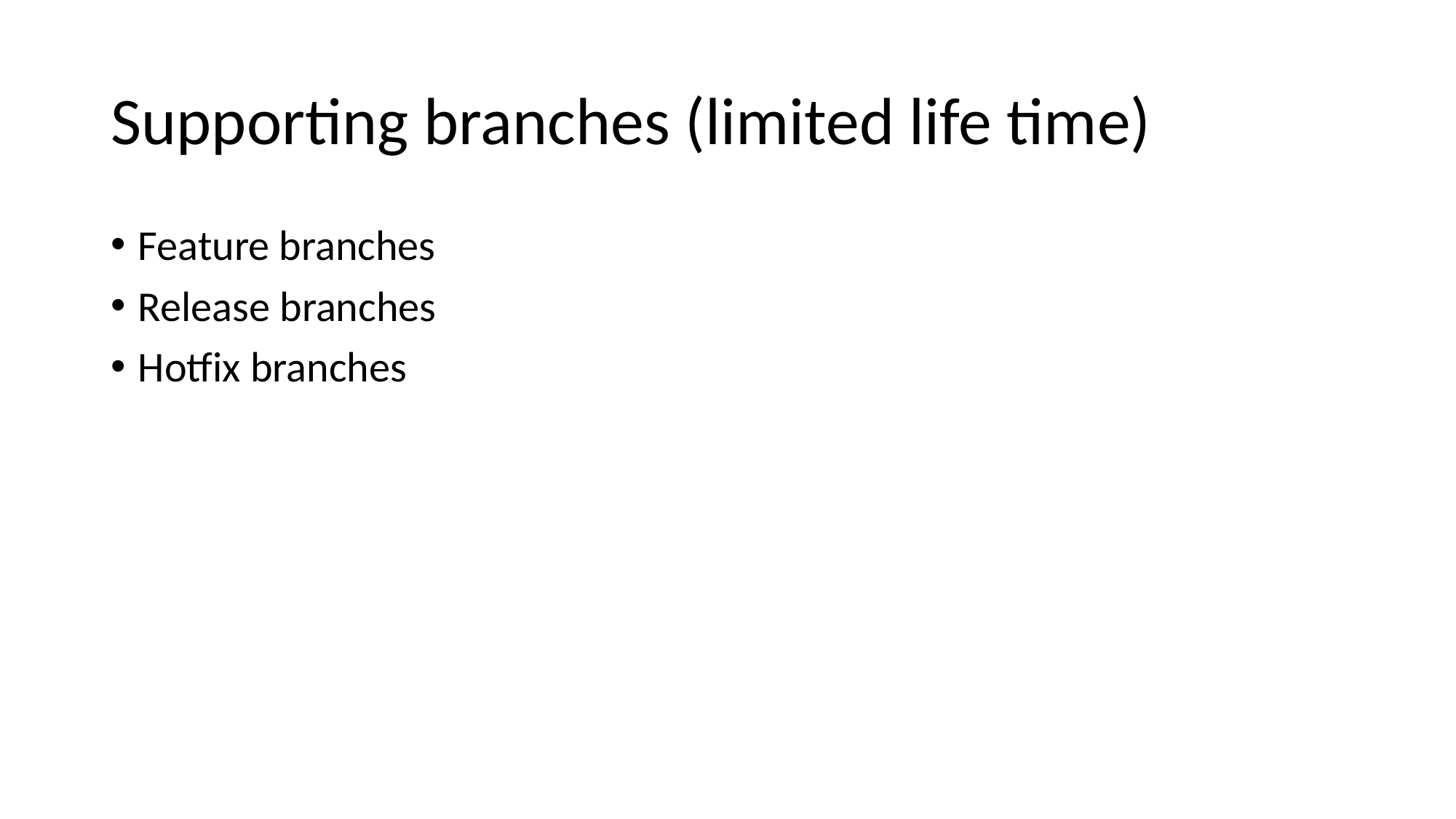

# Supporting branches (limited life time)
Feature branches
Release branches
Hotfix branches